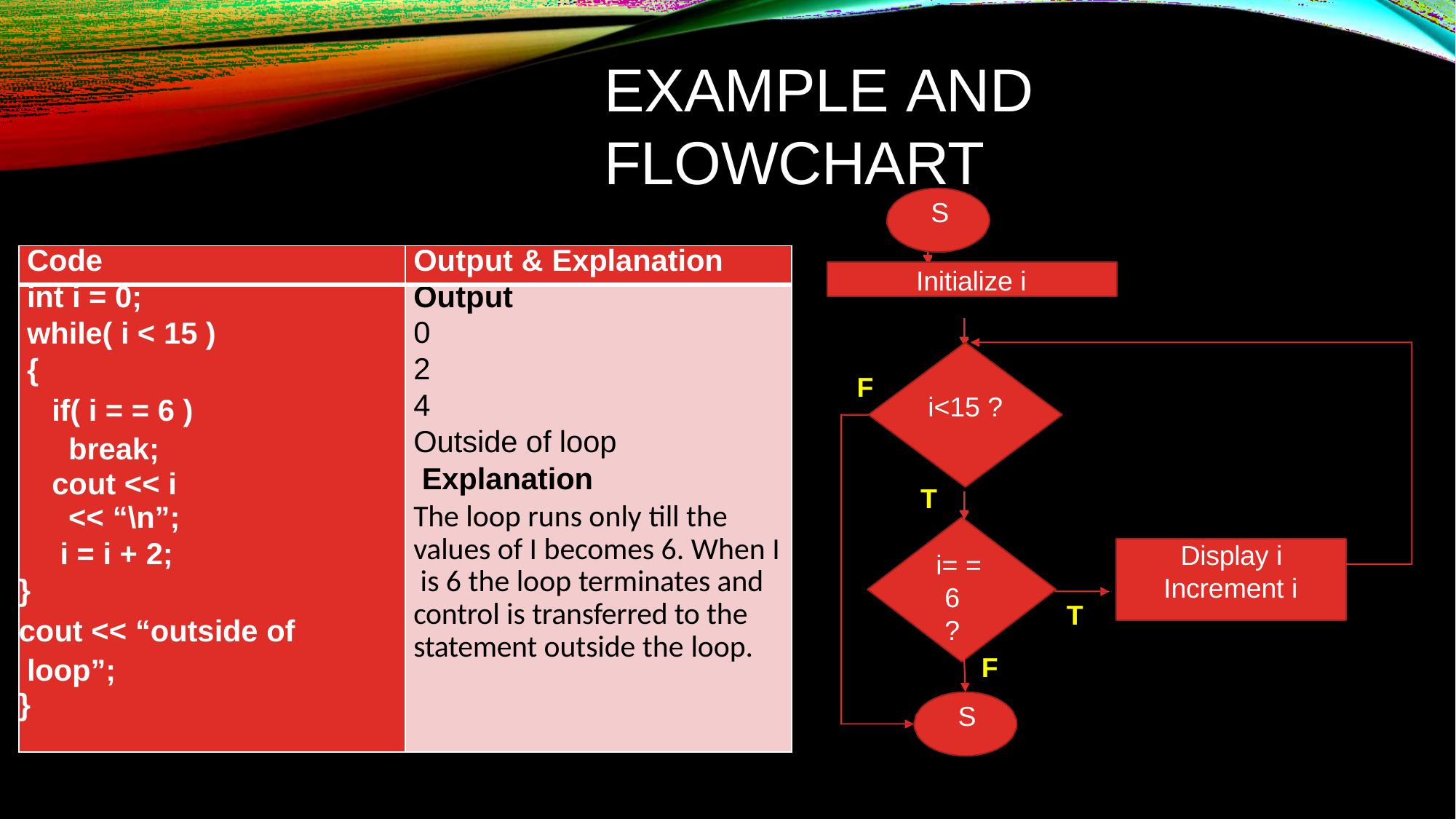

# EXAMPLE AND FLOWCHART

S

| Code | Output & Explanation |
| --- | --- |
| int i = 0; while( i < 15 ) { if( i = = 6 ) break; cout << i << “\n”; i = i + 2; } cout << “outside of loop”; } | Output 0 2 4 Outside of loop Explanation The loop runs only till the values of I becomes 6. When I is 6 the loop terminates and control is transferred to the statement outside the loop. |
Initialize i

F
i<15 ?

T

Display i

i= =
Increment i
6 ?

T
F
S